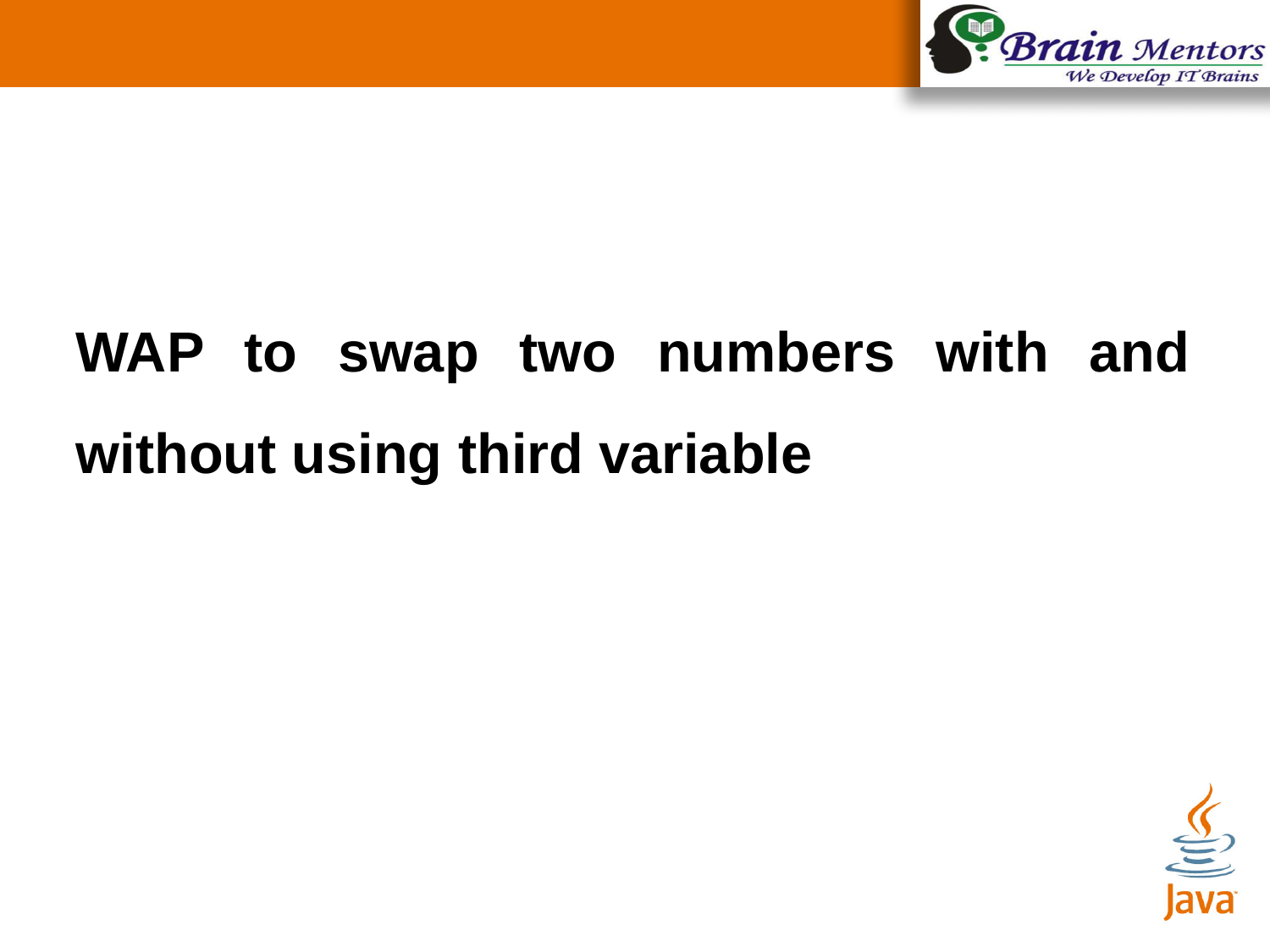

WAP to swap two numbers with and without using third variable